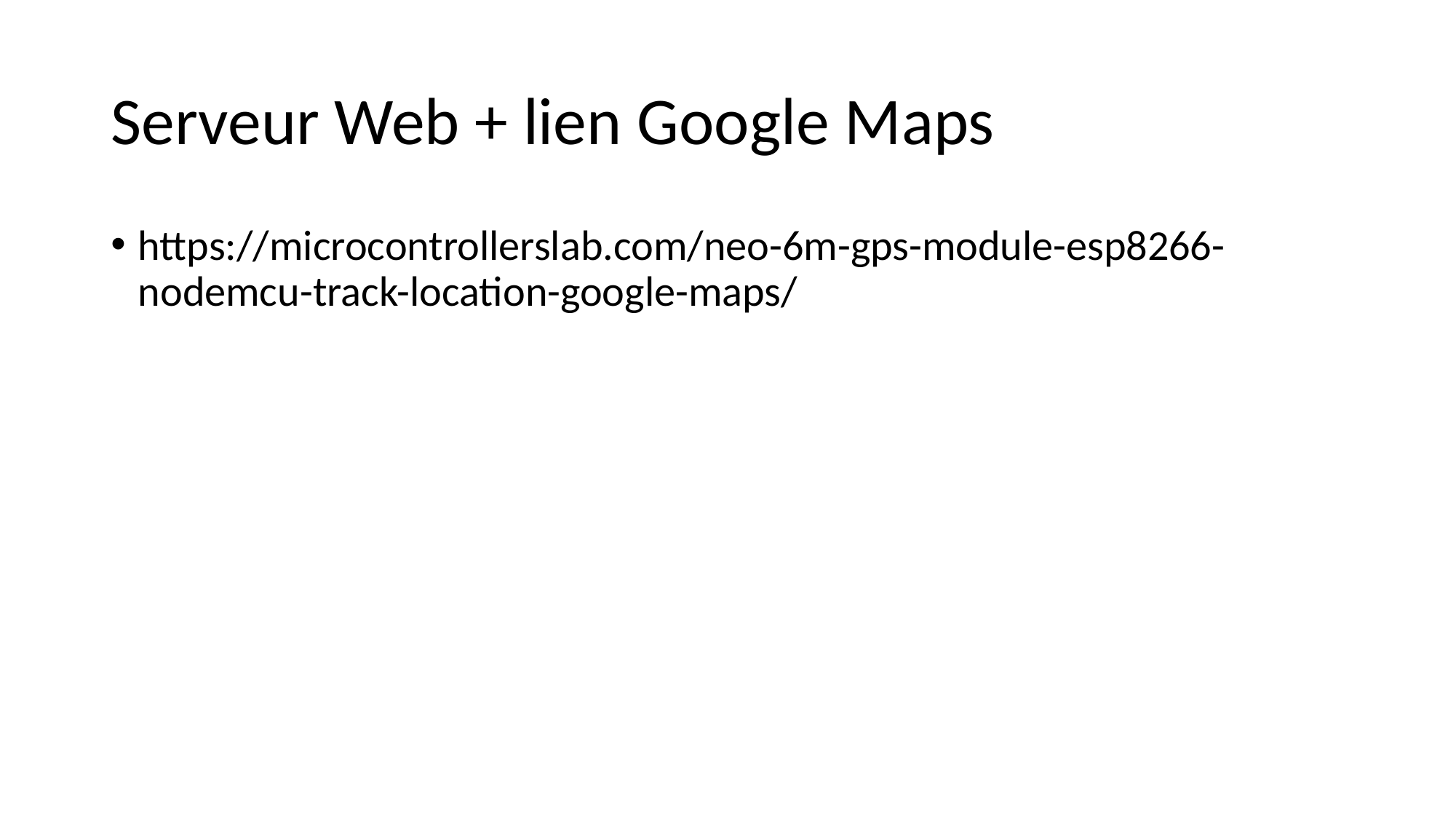

# Serveur Web + lien Google Maps
https://microcontrollerslab.com/neo-6m-gps-module-esp8266-nodemcu-track-location-google-maps/